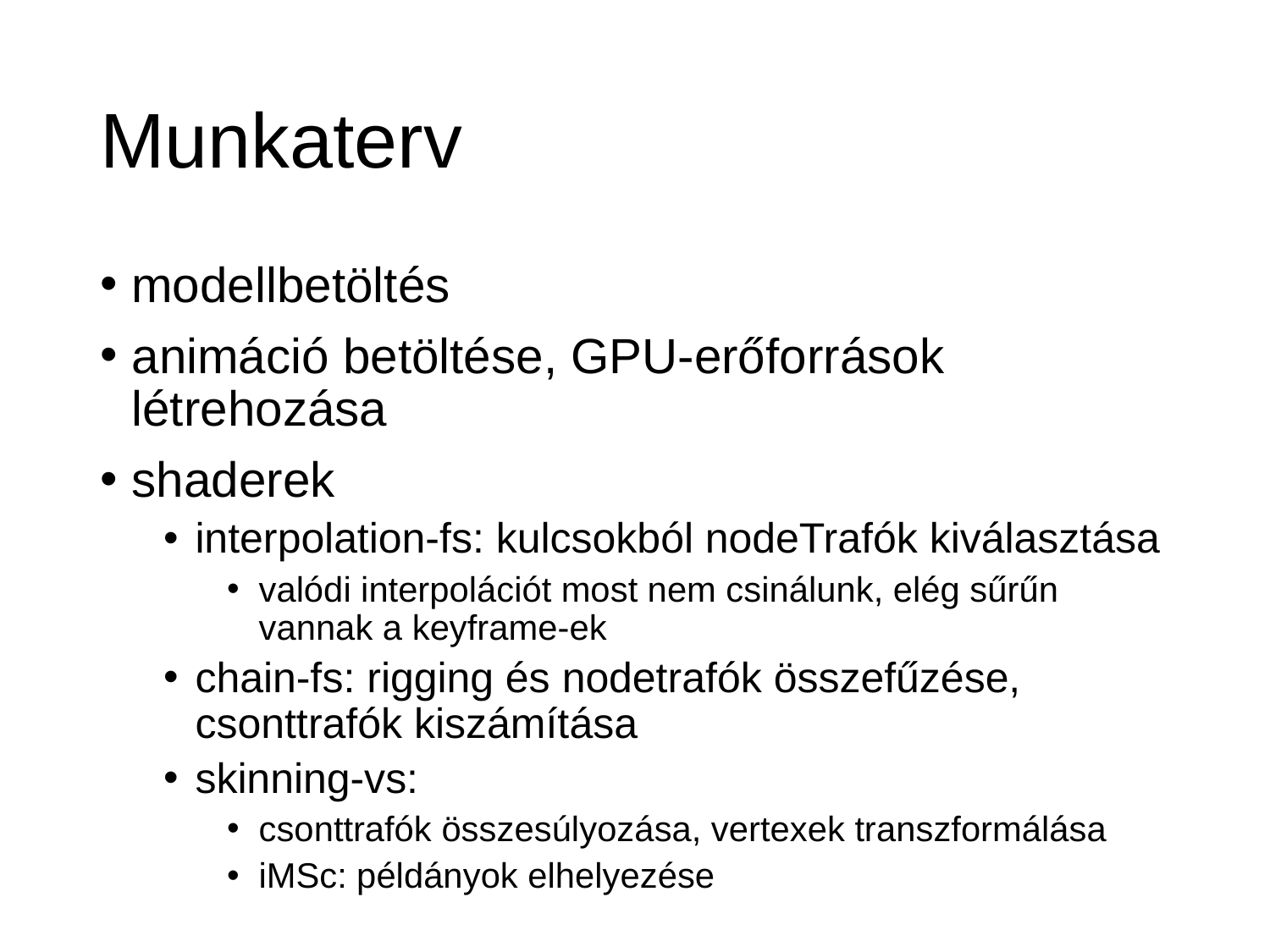

# Munkaterv
modellbetöltés
animáció betöltése, GPU-erőforrások létrehozása
shaderek
interpolation-fs: kulcsokból nodeTrafók kiválasztása
valódi interpolációt most nem csinálunk, elég sűrűn vannak a keyframe-ek
chain-fs: rigging és nodetrafók összefűzése, csonttrafók kiszámítása
skinning-vs:
csonttrafók összesúlyozása, vertexek transzformálása
iMSc: példányok elhelyezése